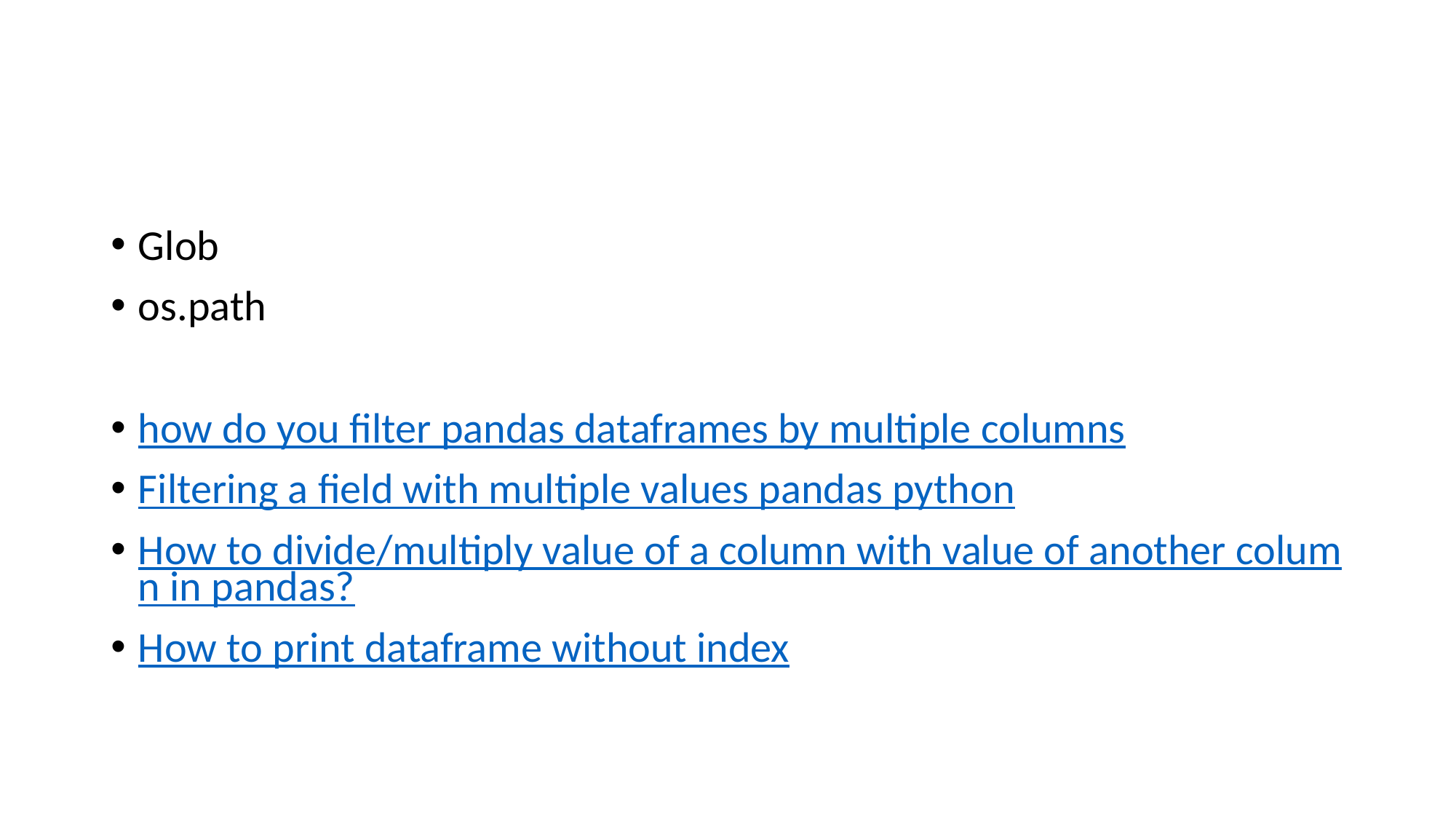

#
Glob
os.path

how do you filter pandas dataframes by multiple columns
Filtering a field with multiple values pandas python
How to divide/multiply value of a column with value of another column in pandas?
How to print dataframe without index